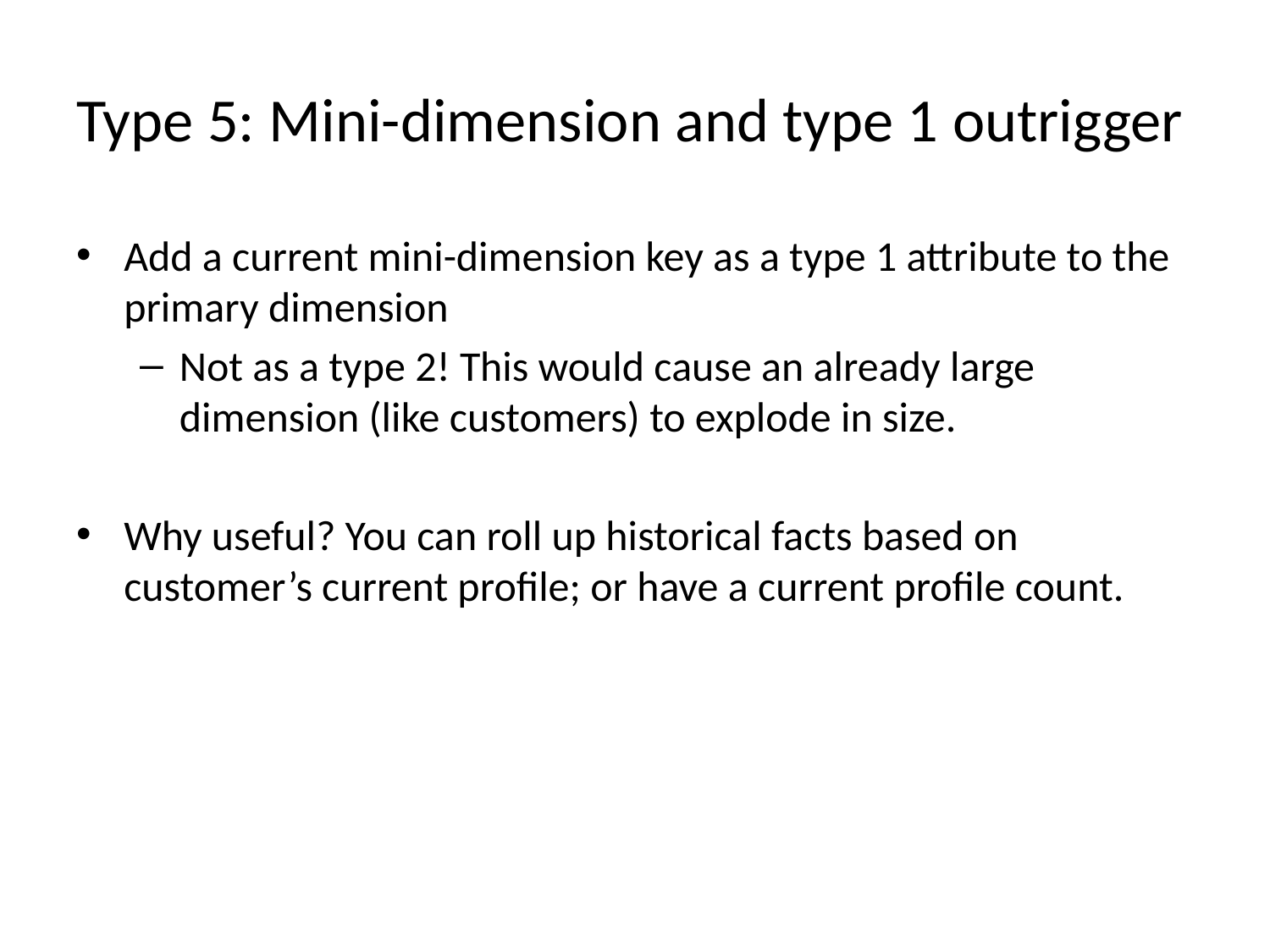

# Type 5: Mini-dimension and type 1 outrigger
Add a current mini-dimension key as a type 1 attribute to the primary dimension
Not as a type 2! This would cause an already large dimension (like customers) to explode in size.

Why useful? You can roll up historical facts based on customer’s current profile; or have a current profile count.